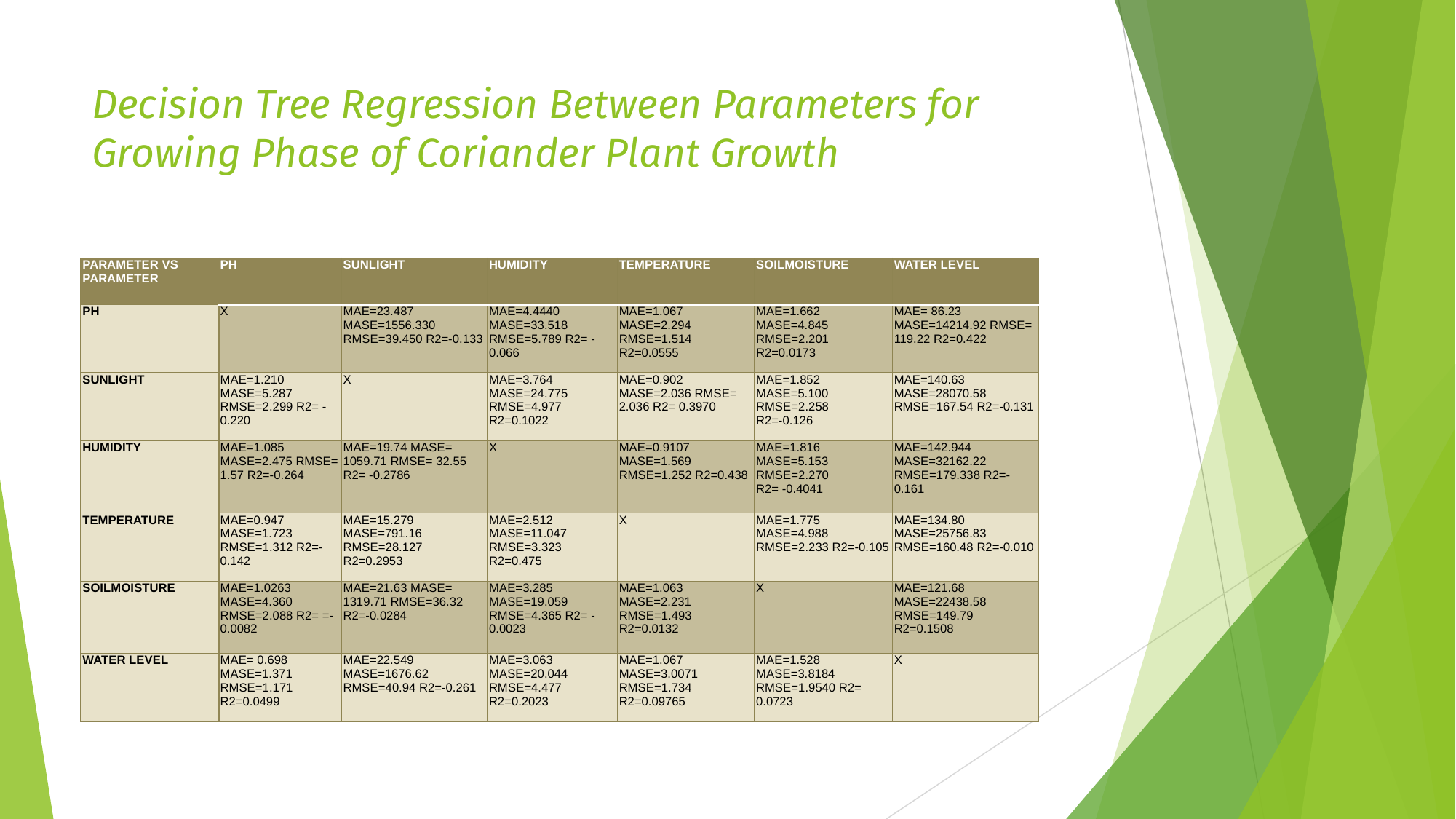

# Decision Tree Regression Between Parameters for Growing Phase of Coriander Plant Growth
| PARAMETER VS PARAMETER | PH | SUNLIGHT | HUMIDITY | TEMPERATURE | SOILMOISTURE | WATER LEVEL |
| --- | --- | --- | --- | --- | --- | --- |
| PH | X | MAE=23.487 MASE=1556.330 RMSE=39.450 R2=-0.133 | MAE=4.4440 MASE=33.518 RMSE=5.789 R2= -0.066 | MAE=1.067 MASE=2.294 RMSE=1.514 R2=0.0555 | MAE=1.662 MASE=4.845 RMSE=2.201 R2=0.0173 | MAE= 86.23 MASE=14214.92 RMSE= 119.22 R2=0.422 |
| SUNLIGHT | MAE=1.210 MASE=5.287 RMSE=2.299 R2= -0.220 | X | MAE=3.764 MASE=24.775 RMSE=4.977 R2=0.1022 | MAE=0.902 MASE=2.036 RMSE= 2.036 R2= 0.3970 | MAE=1.852 MASE=5.100 RMSE=2.258 R2=-0.126 | MAE=140.63 MASE=28070.58 RMSE=167.54 R2=-0.131 |
| HUMIDITY | MAE=1.085 MASE=2.475 RMSE= 1.57 R2=-0.264 | MAE=19.74 MASE= 1059.71 RMSE= 32.55 R2= -0.2786 | X | MAE=0.9107 MASE=1.569 RMSE=1.252 R2=0.438 | MAE=1.816 MASE=5.153 RMSE=2.270 R2= -0.4041 | MAE=142.944 MASE=32162.22 RMSE=179.338 R2=-0.161 |
| TEMPERATURE | MAE=0.947 MASE=1.723 RMSE=1.312 R2=-0.142 | MAE=15.279 MASE=791.16 RMSE=28.127 R2=0.2953 | MAE=2.512 MASE=11.047 RMSE=3.323 R2=0.475 | X | MAE=1.775 MASE=4.988 RMSE=2.233 R2=-0.105 | MAE=134.80 MASE=25756.83 RMSE=160.48 R2=-0.010 |
| SOILMOISTURE | MAE=1.0263 MASE=4.360 RMSE=2.088 R2= =-0.0082 | MAE=21.63 MASE= 1319.71 RMSE=36.32 R2=-0.0284 | MAE=3.285 MASE=19.059 RMSE=4.365 R2= -0.0023 | MAE=1.063 MASE=2.231 RMSE=1.493 R2=0.0132 | X | MAE=121.68 MASE=22438.58 RMSE=149.79 R2=0.1508 |
| WATER LEVEL | MAE= 0.698 MASE=1.371 RMSE=1.171 R2=0.0499 | MAE=22.549 MASE=1676.62 RMSE=40.94 R2=-0.261 | MAE=3.063 MASE=20.044 RMSE=4.477 R2=0.2023 | MAE=1.067 MASE=3.0071 RMSE=1.734 R2=0.09765 | MAE=1.528 MASE=3.8184 RMSE=1.9540 R2= 0.0723 | X |